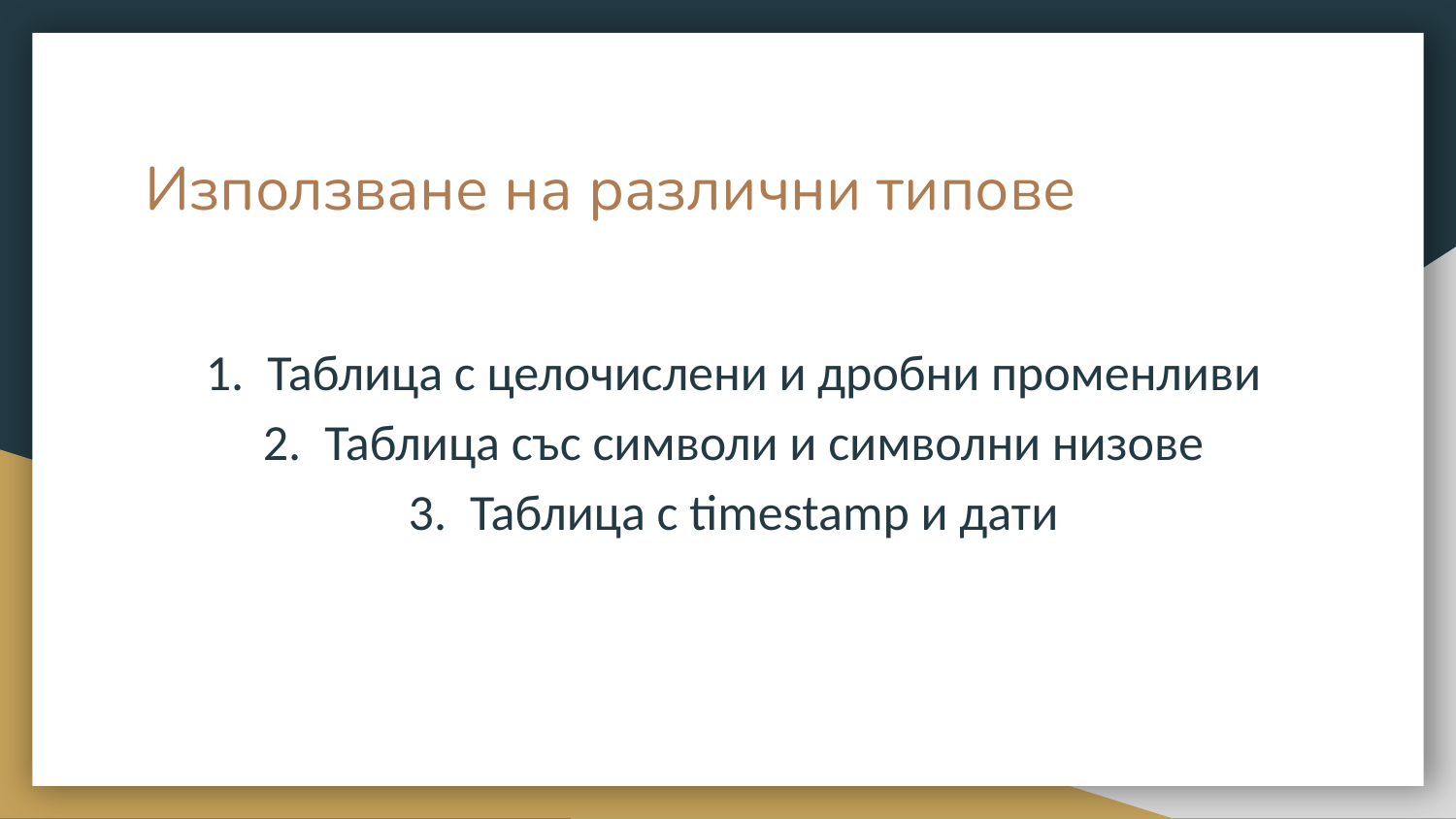

# Използване на различни типове
Таблица с целочислени и дробни променливи
Таблица със символи и символни низове
Таблица с timestamp и дати